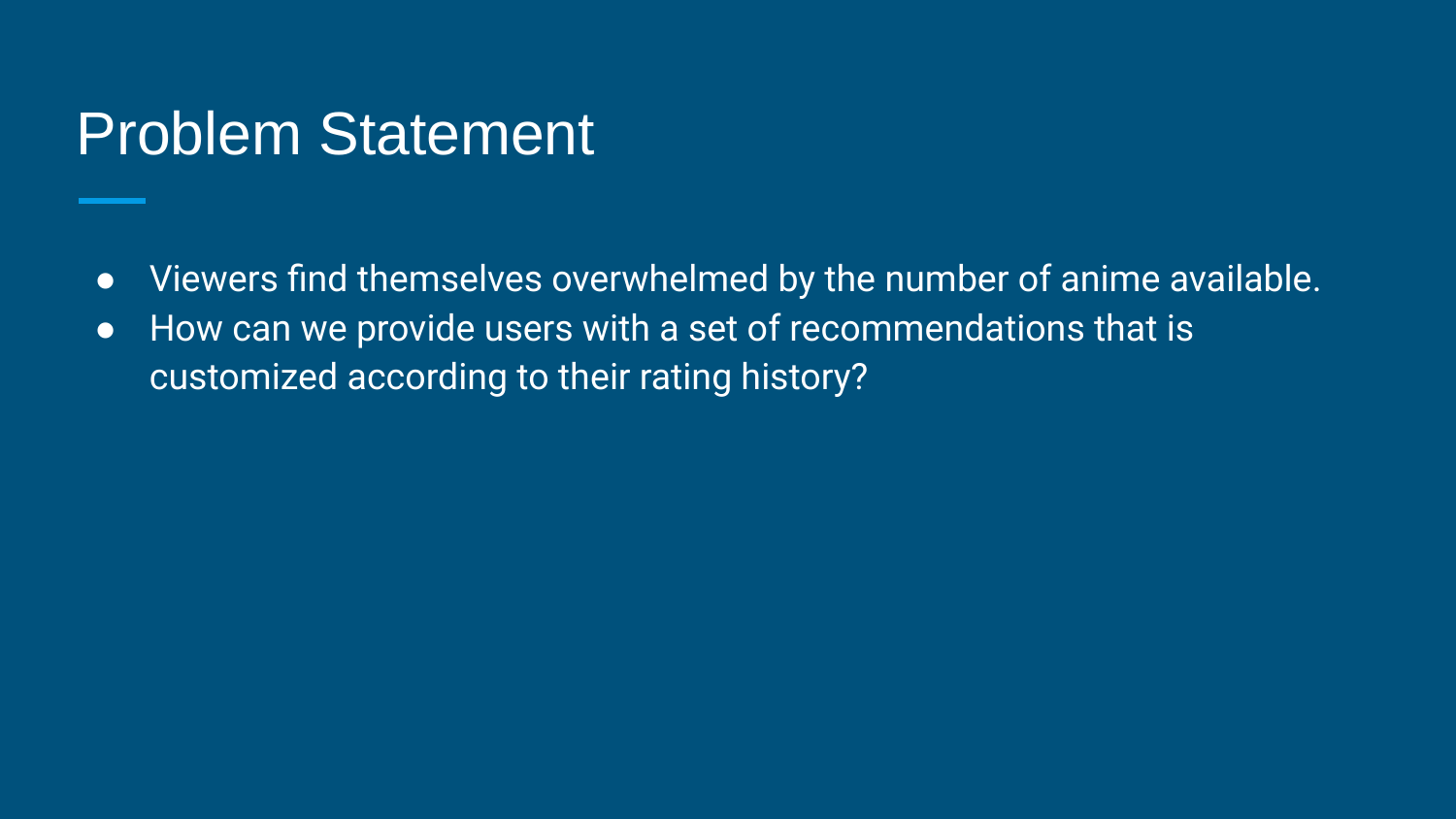

# Problem Statement
Viewers find themselves overwhelmed by the number of anime available.
How can we provide users with a set of recommendations that is customized according to their rating history?